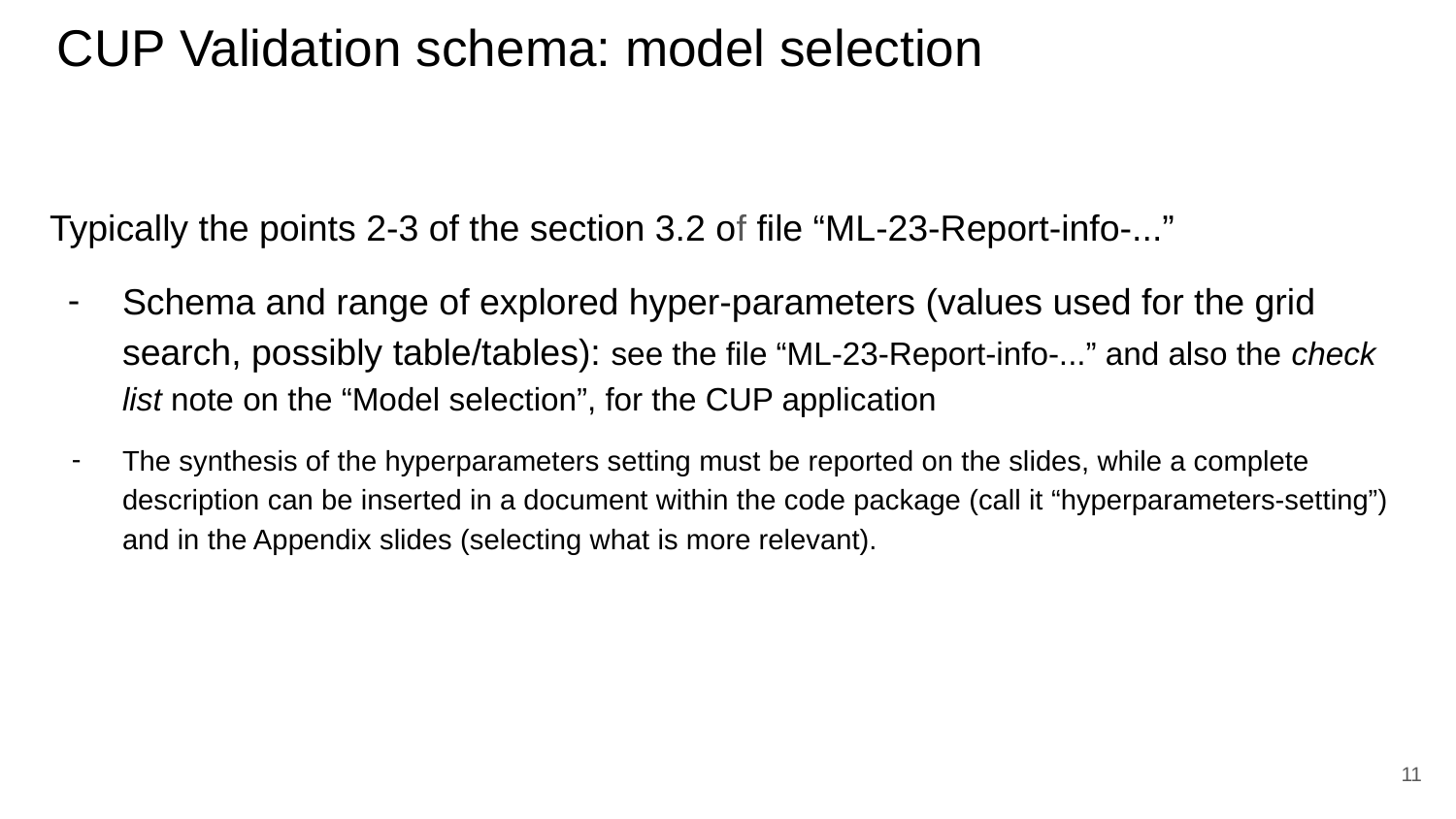

# CUP Validation schema: model selection
Typically the points 2-3 of the section 3.2 of file “ML-23-Report-info-...”
Schema and range of explored hyper-parameters (values used for the grid search, possibly table/tables): see the file “ML-23-Report-info-...” and also the check list note on the “Model selection”, for the CUP application
The synthesis of the hyperparameters setting must be reported on the slides, while a complete description can be inserted in a document within the code package (call it “hyperparameters-setting”) and in the Appendix slides (selecting what is more relevant).
11